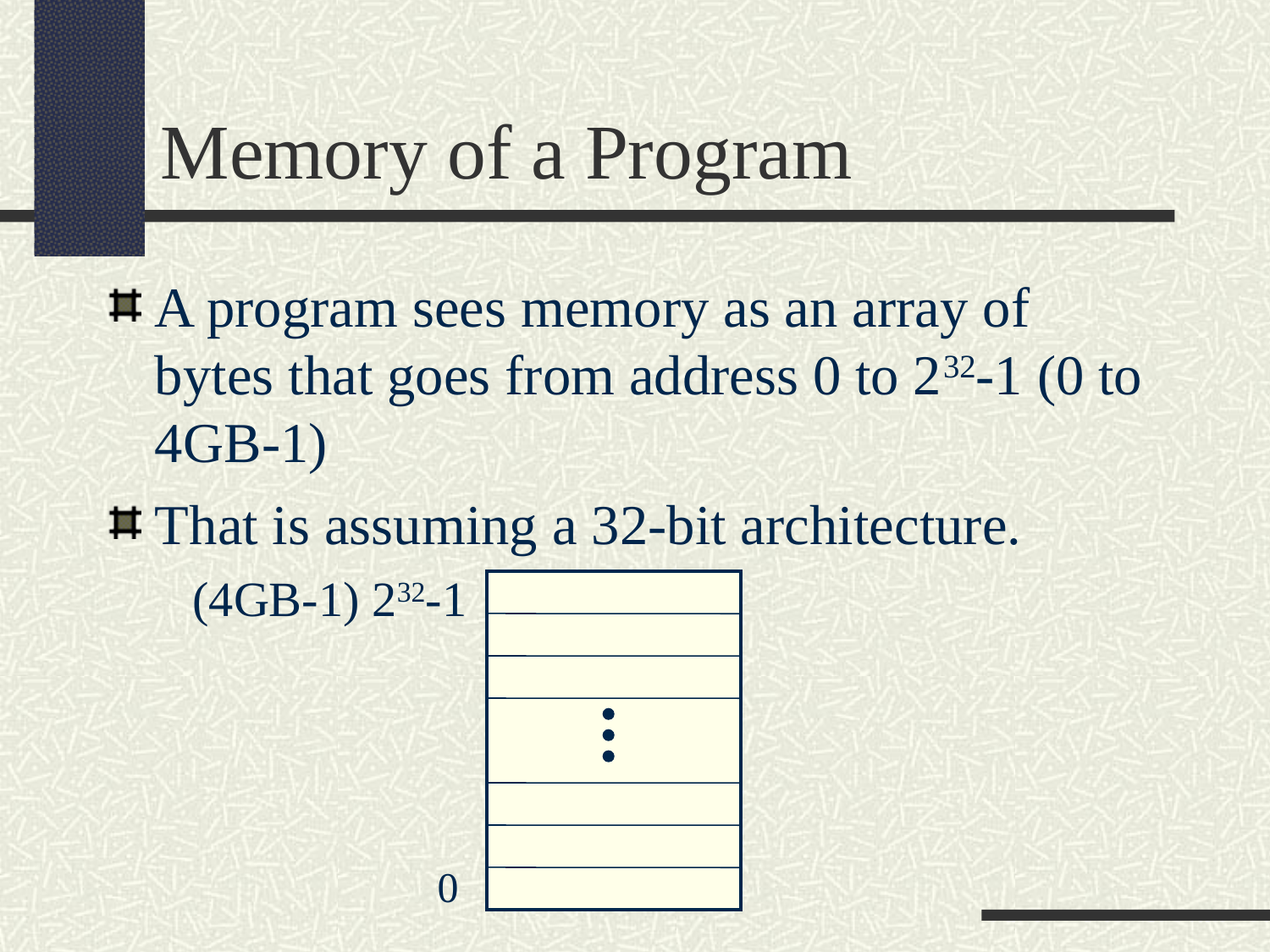

Memory of a Program
A program sees memory as an array of bytes that goes from address 0 to 232-1 (0 to 4GB-1)
That is assuming a 32-bit architecture.
(4GB-1) 232-1

 0